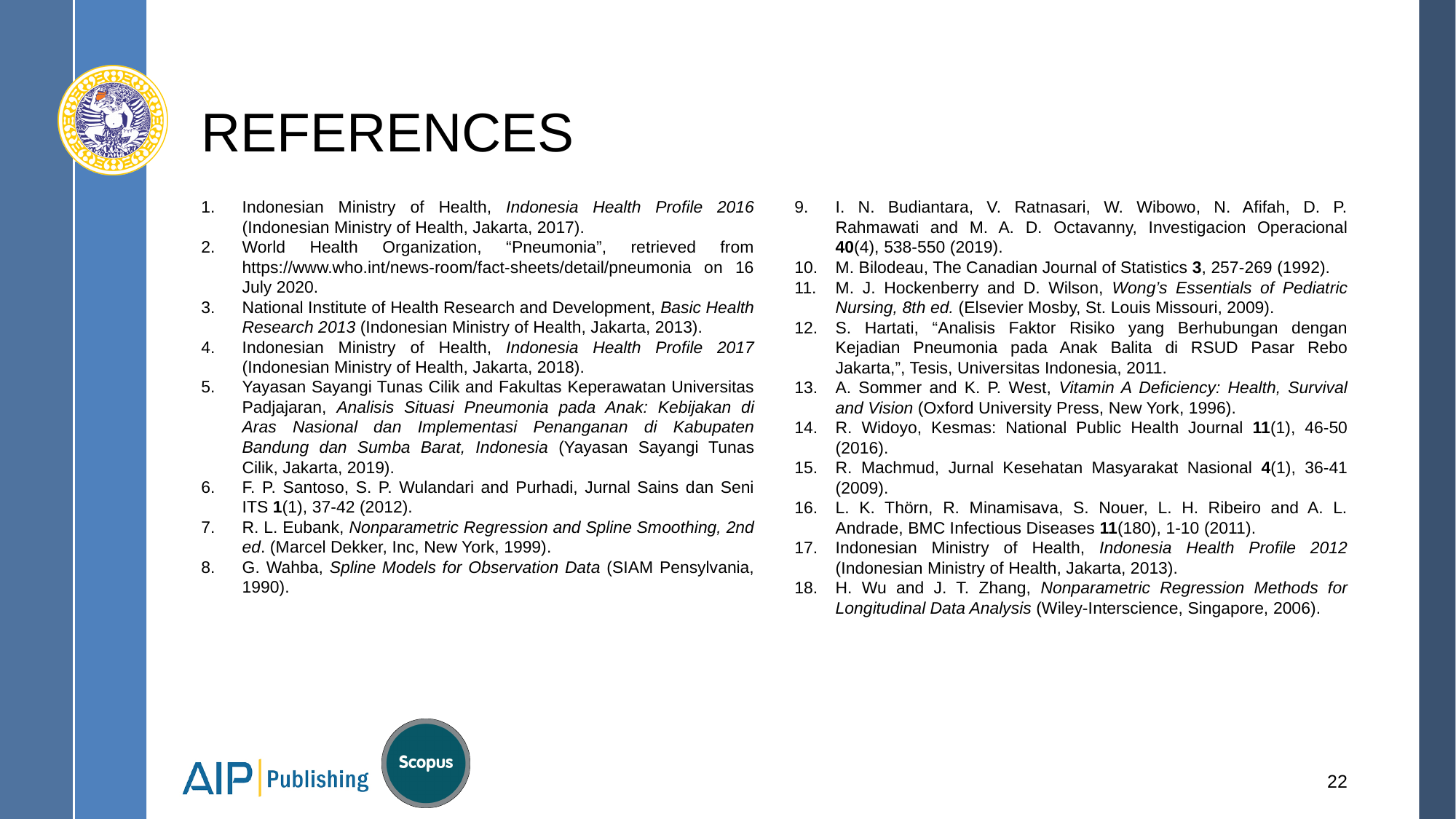

# REFERENCES
Indonesian Ministry of Health, Indonesia Health Profile 2016 (Indonesian Ministry of Health, Jakarta, 2017).
World Health Organization, “Pneumonia”, retrieved from https://www.who.int/news-room/fact-sheets/detail/pneumonia on 16 July 2020.
National Institute of Health Research and Development, Basic Health Research 2013 (Indonesian Ministry of Health, Jakarta, 2013).
Indonesian Ministry of Health, Indonesia Health Profile 2017 (Indonesian Ministry of Health, Jakarta, 2018).
Yayasan Sayangi Tunas Cilik and Fakultas Keperawatan Universitas Padjajaran, Analisis Situasi Pneumonia pada Anak: Kebijakan di Aras Nasional dan Implementasi Penanganan di Kabupaten Bandung dan Sumba Barat, Indonesia (Yayasan Sayangi Tunas Cilik, Jakarta, 2019).
F. P. Santoso, S. P. Wulandari and Purhadi, Jurnal Sains dan Seni ITS 1(1), 37-42 (2012).
R. L. Eubank, Nonparametric Regression and Spline Smoothing, 2nd ed. (Marcel Dekker, Inc, New York, 1999).
G. Wahba, Spline Models for Observation Data (SIAM Pensylvania, 1990).
I. N. Budiantara, V. Ratnasari, W. Wibowo, N. Afifah, D. P. Rahmawati and M. A. D. Octavanny, Investigacion Operacional 40(4), 538-550 (2019).
M. Bilodeau, The Canadian Journal of Statistics 3, 257-269 (1992).
M. J. Hockenberry and D. Wilson, Wong’s Essentials of Pediatric Nursing, 8th ed. (Elsevier Mosby, St. Louis Missouri, 2009).
S. Hartati, “Analisis Faktor Risiko yang Berhubungan dengan Kejadian Pneumonia pada Anak Balita di RSUD Pasar Rebo Jakarta,”, Tesis, Universitas Indonesia, 2011.
A. Sommer and K. P. West, Vitamin A Deficiency: Health, Survival and Vision (Oxford University Press, New York, 1996).
R. Widoyo, Kesmas: National Public Health Journal 11(1), 46-50 (2016).
R. Machmud, Jurnal Kesehatan Masyarakat Nasional 4(1), 36-41 (2009).
L. K. Thörn, R. Minamisava, S. Nouer, L. H. Ribeiro and A. L. Andrade, BMC Infectious Diseases 11(180), 1-10 (2011).
Indonesian Ministry of Health, Indonesia Health Profile 2012 (Indonesian Ministry of Health, Jakarta, 2013).
H. Wu and J. T. Zhang, Nonparametric Regression Methods for Longitudinal Data Analysis (Wiley-Interscience, Singapore, 2006).
22